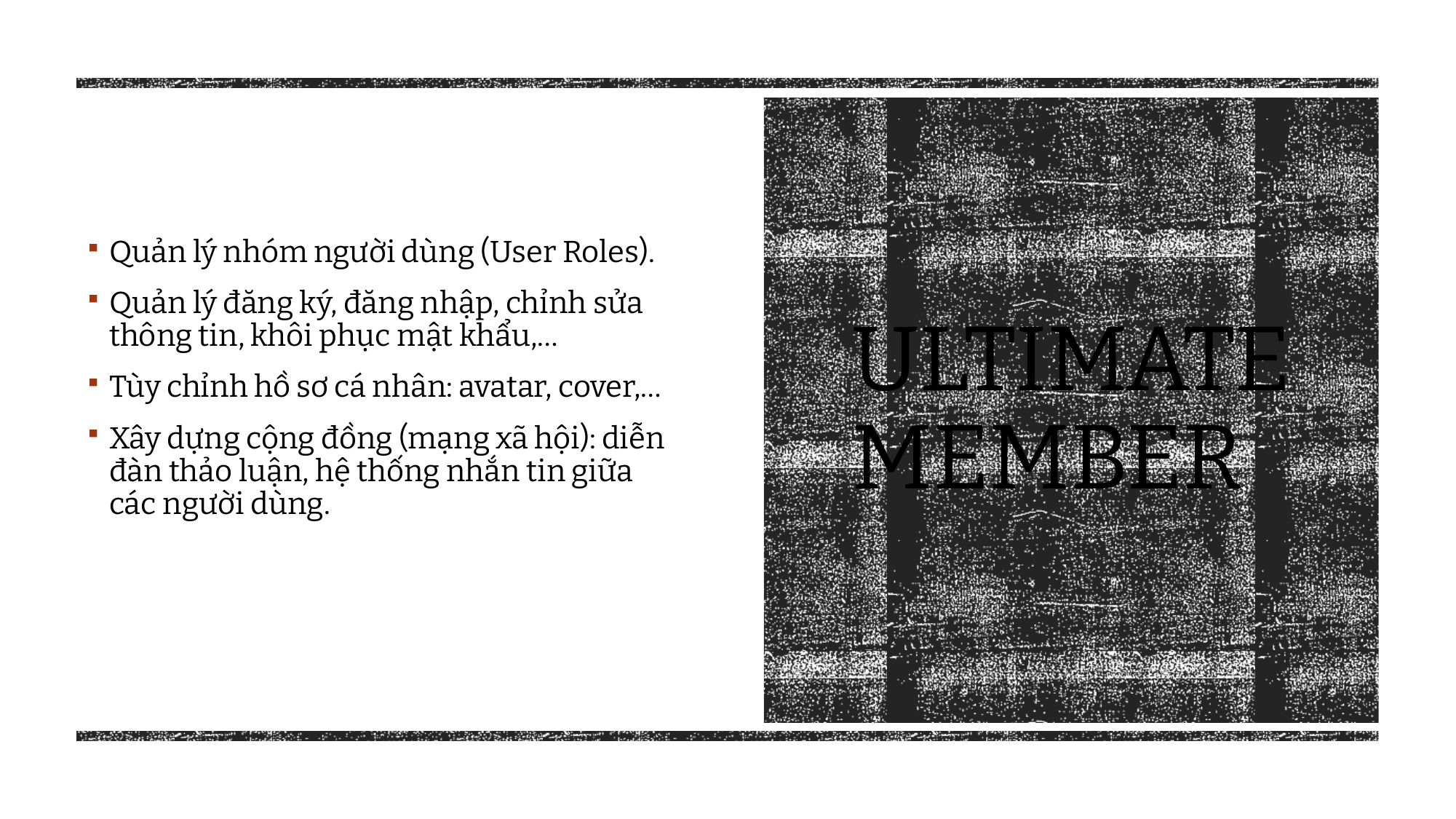

Quản lý nhóm người dùng (User Roles).
Quản lý đăng ký, đăng nhập, chỉnh sửa thông tin, khôi phục mật khẩu,…
Tùy chỉnh hồ sơ cá nhân: avatar, cover,…
Xây dựng cộng đồng (mạng xã hội): diễn đàn thảo luận, hệ thống nhắn tin giữa các người dùng.

# Ultimate Member